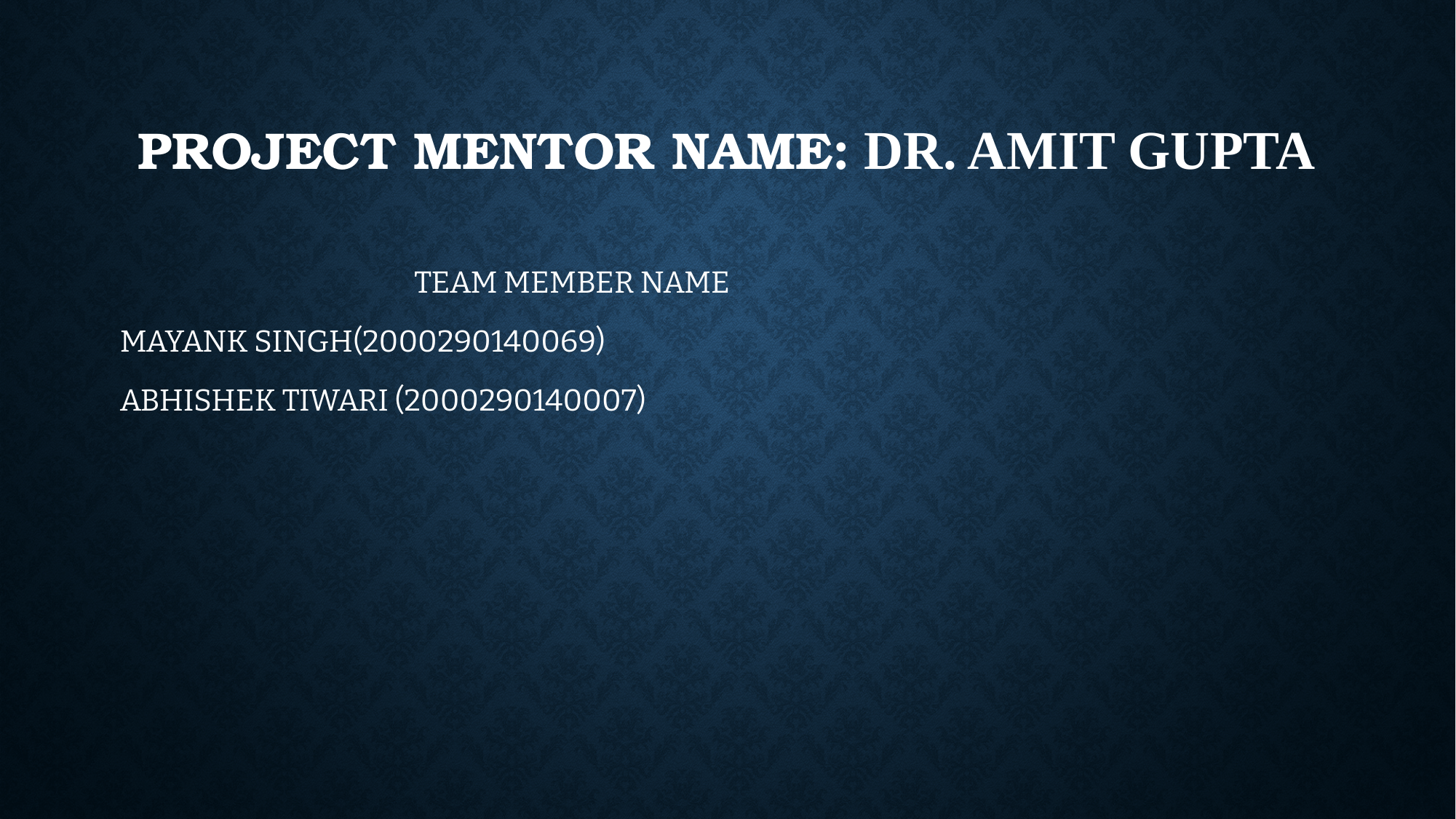

# PROJECT MENTOR NAME: Dr. Amit Gupta
                                                 TEAM MEMBER NAME
MAYANK SINGH(2000290140069)
ABHISHEK TIWARI (2000290140007)